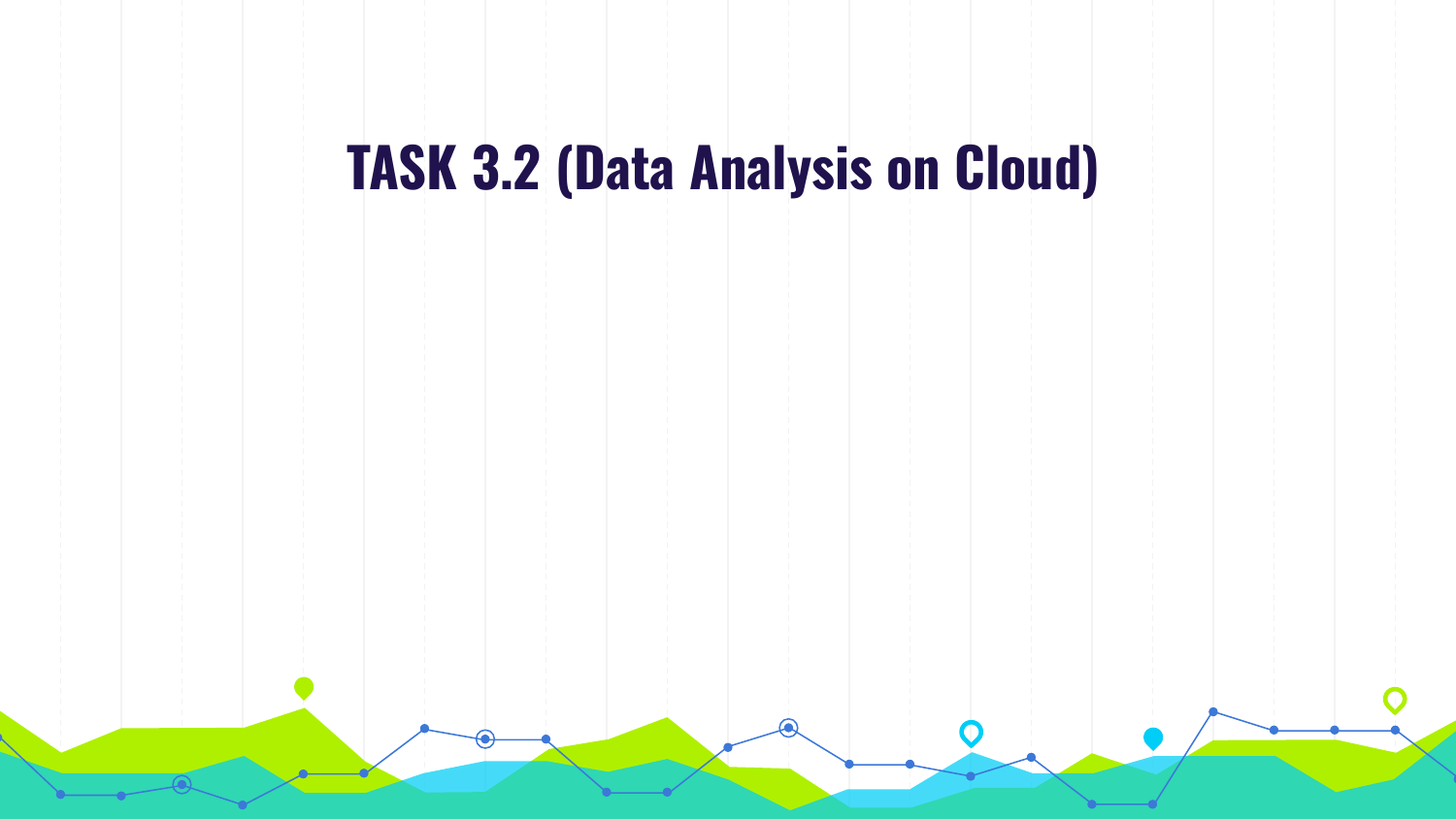

# TASK 3.2 (Data Analysis on Cloud)